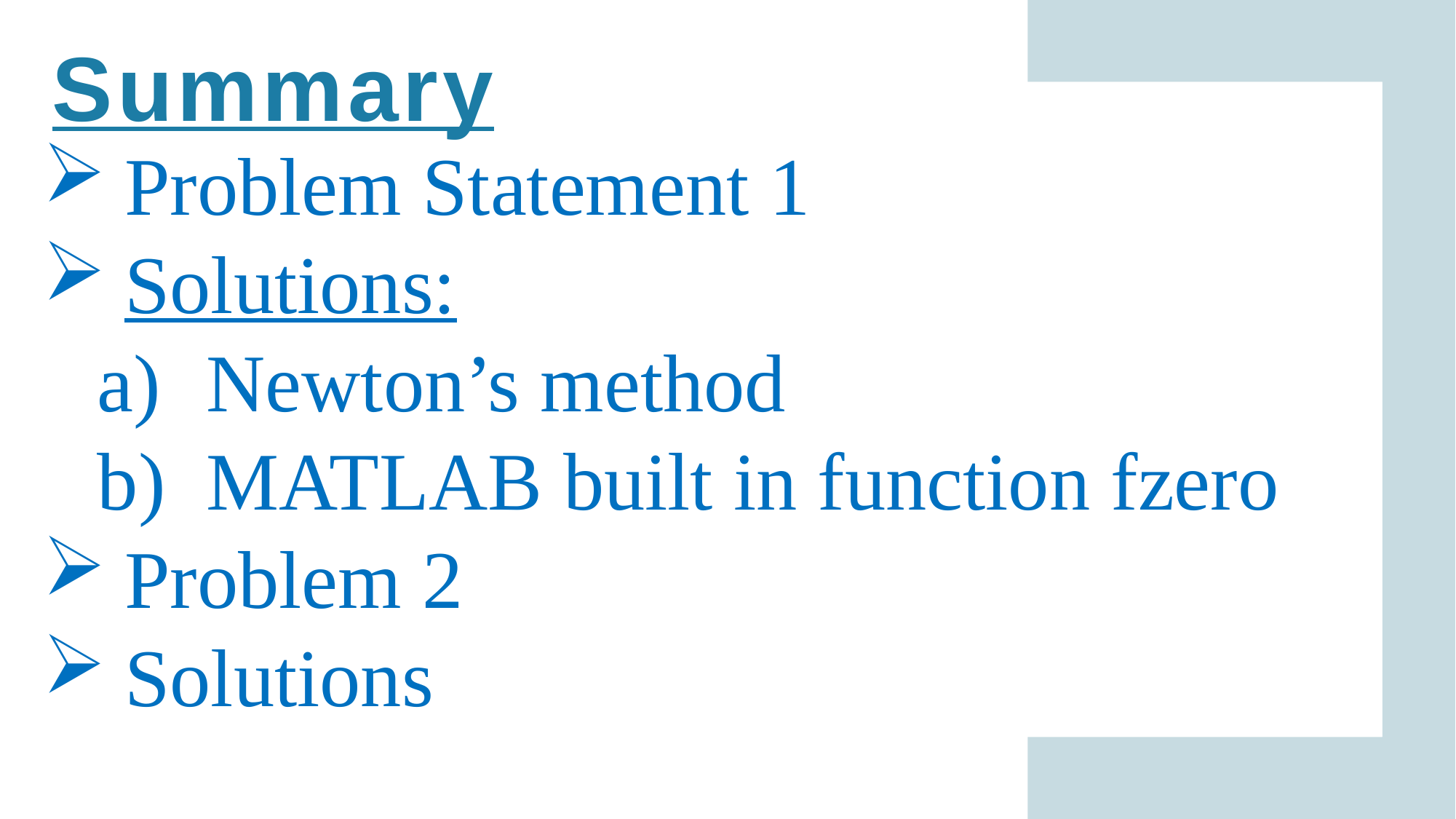

Summary
Problem Statement 1
Solutions:
Newton’s method
MATLAB built in function fzero
Problem 2
Solutions